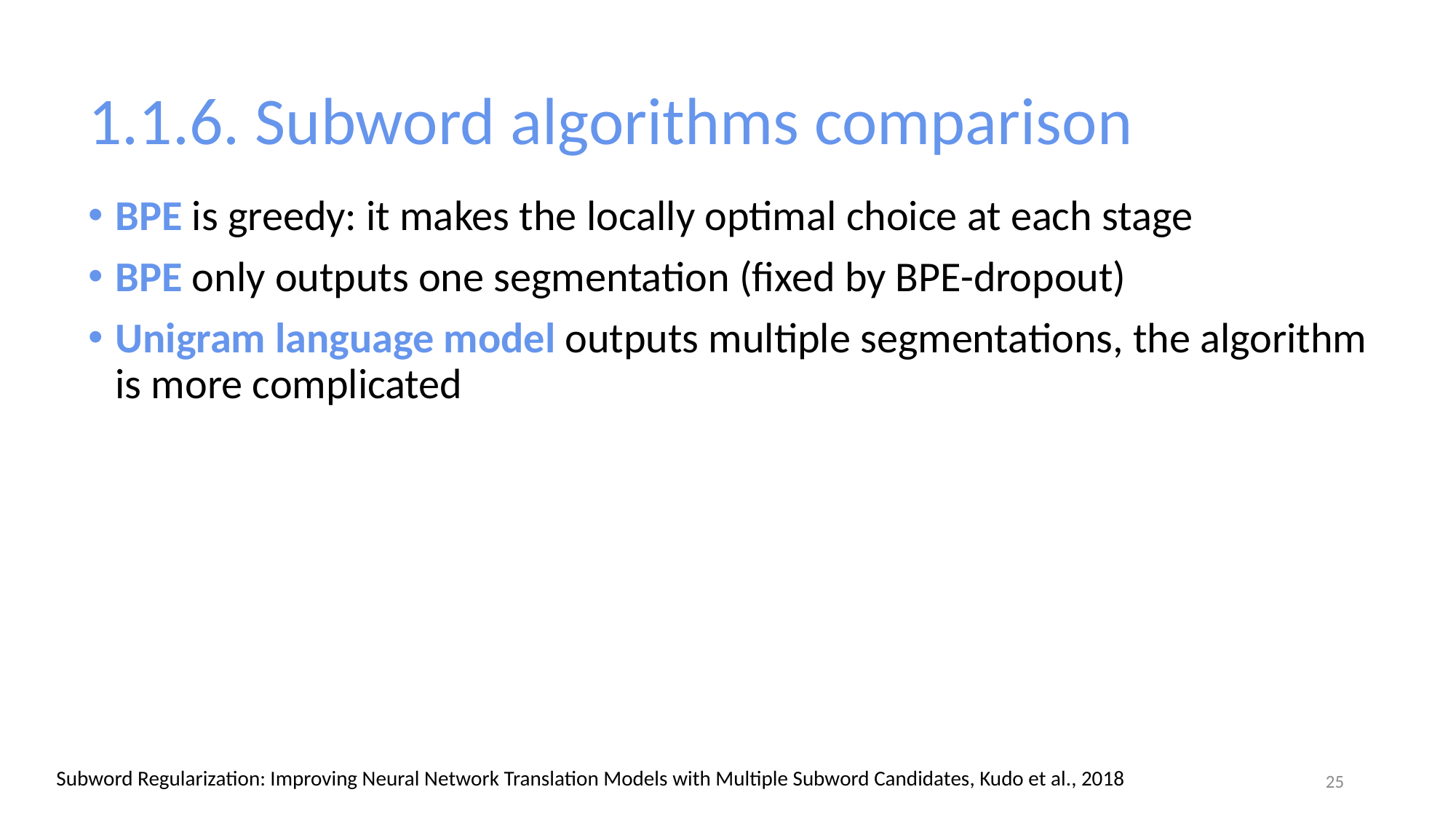

# 1.1.6. Subword algorithms comparison
BPE is greedy: it makes the locally optimal choice at each stage
BPE only outputs one segmentation (fixed by BPE-dropout)
Unigram language model outputs multiple segmentations, the algorithm is more complicated
Subword Regularization: Improving Neural Network Translation Models with Multiple Subword Candidates, Kudo et al., 2018
25